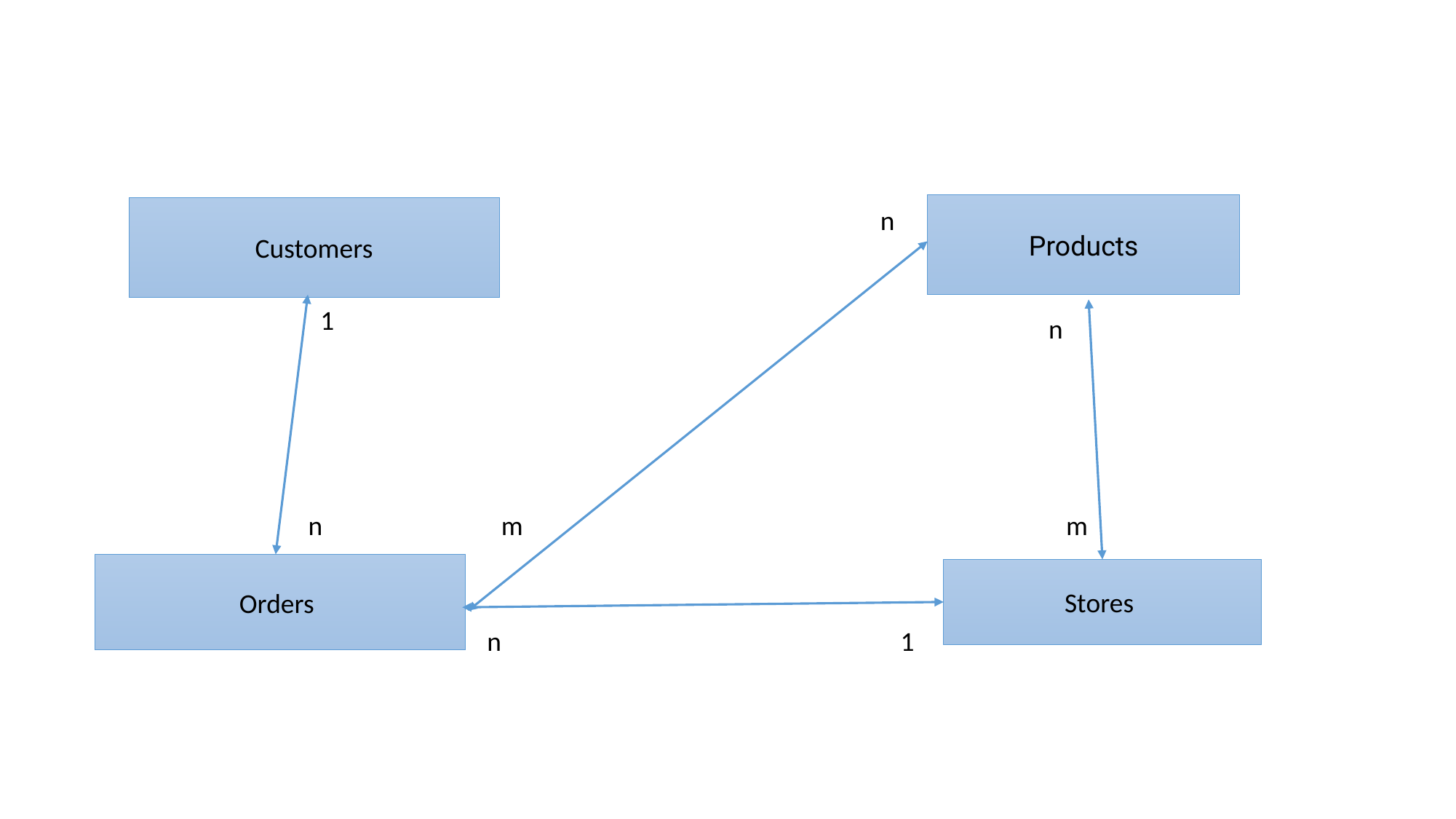

Products
n
Customers
1
n
n
m
m
Orders
Stores
n
1